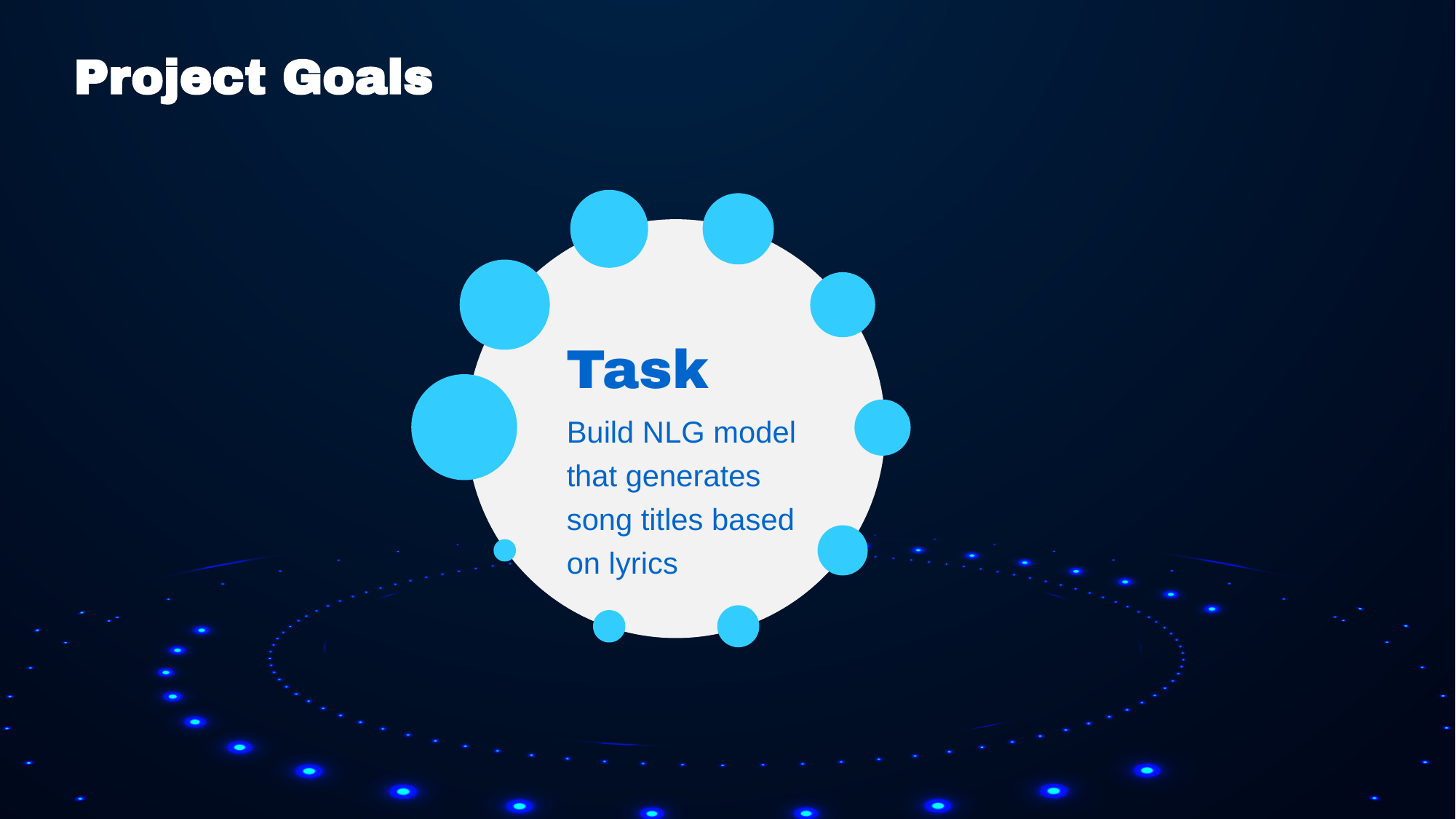

# Project Goals

Task
Build NLG model that generates song titles based on lyrics